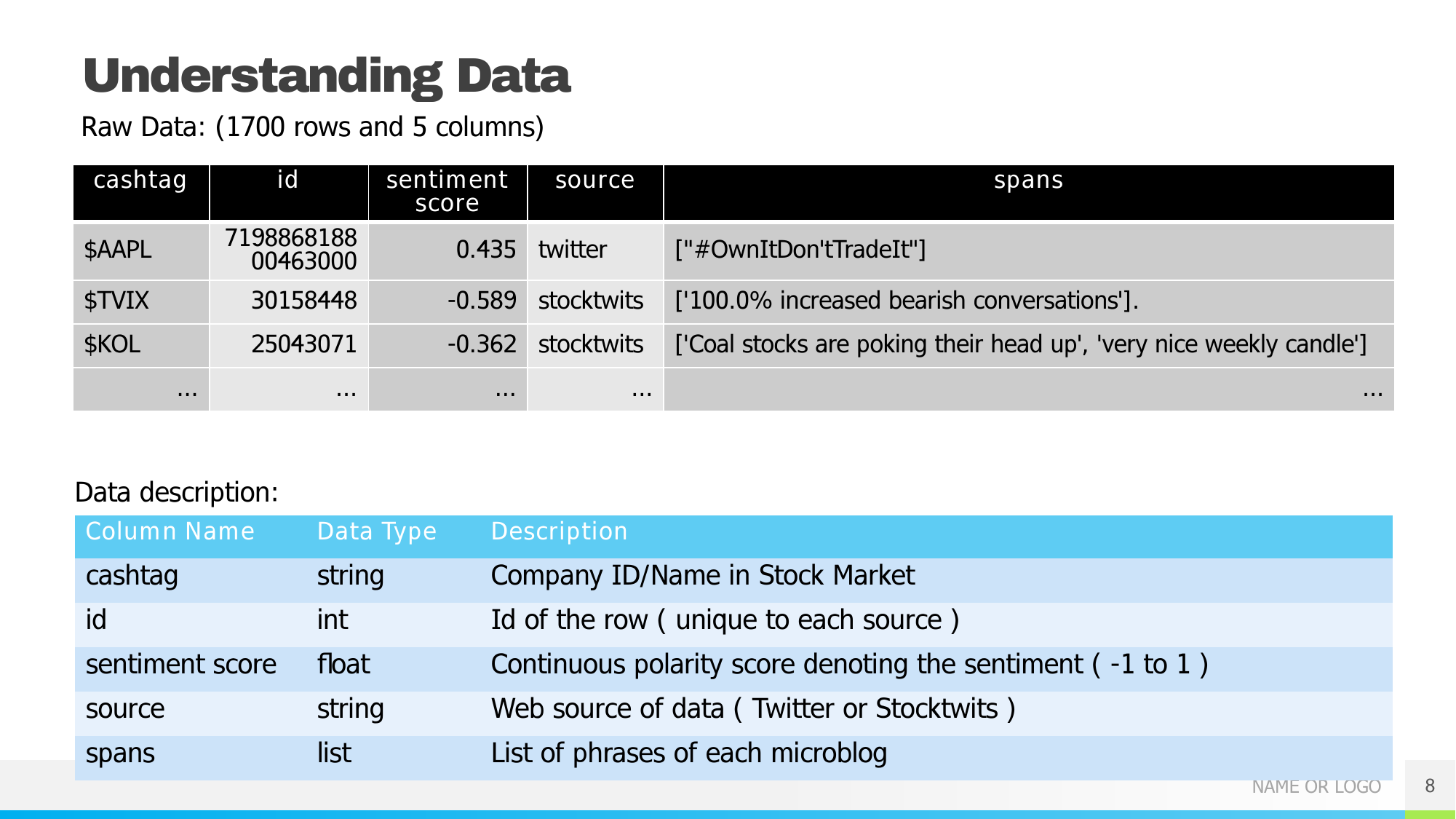

# Understanding Data
Raw Data: (1700 rows and 5 columns)
| cashtag | id | sentiment score | source | spans |
| --- | --- | --- | --- | --- |
| $AAPL | 719886818800463000 | 0.435 | twitter | ["#OwnItDon'tTradeIt"] |
| $TVIX | 30158448 | -0.589 | stocktwits | ['100.0% increased bearish conversations']. |
| $KOL | 25043071 | -0.362 | stocktwits | ['Coal stocks are poking their head up', 'very nice weekly candle'] |
| ... | ... | ... | ... | ... |
Data description:
| Column Name | Data Type | Description |
| --- | --- | --- |
| cashtag | string | Company ID/Name in Stock Market |
| id | int | Id of the row ( unique to each source ) |
| sentiment score | float | Continuous polarity score denoting the sentiment ( -1 to 1 ) |
| source | string | Web source of data ( Twitter or Stocktwits ) |
| spans | list | List of phrases of each microblog |
NAME OR LOGO
8